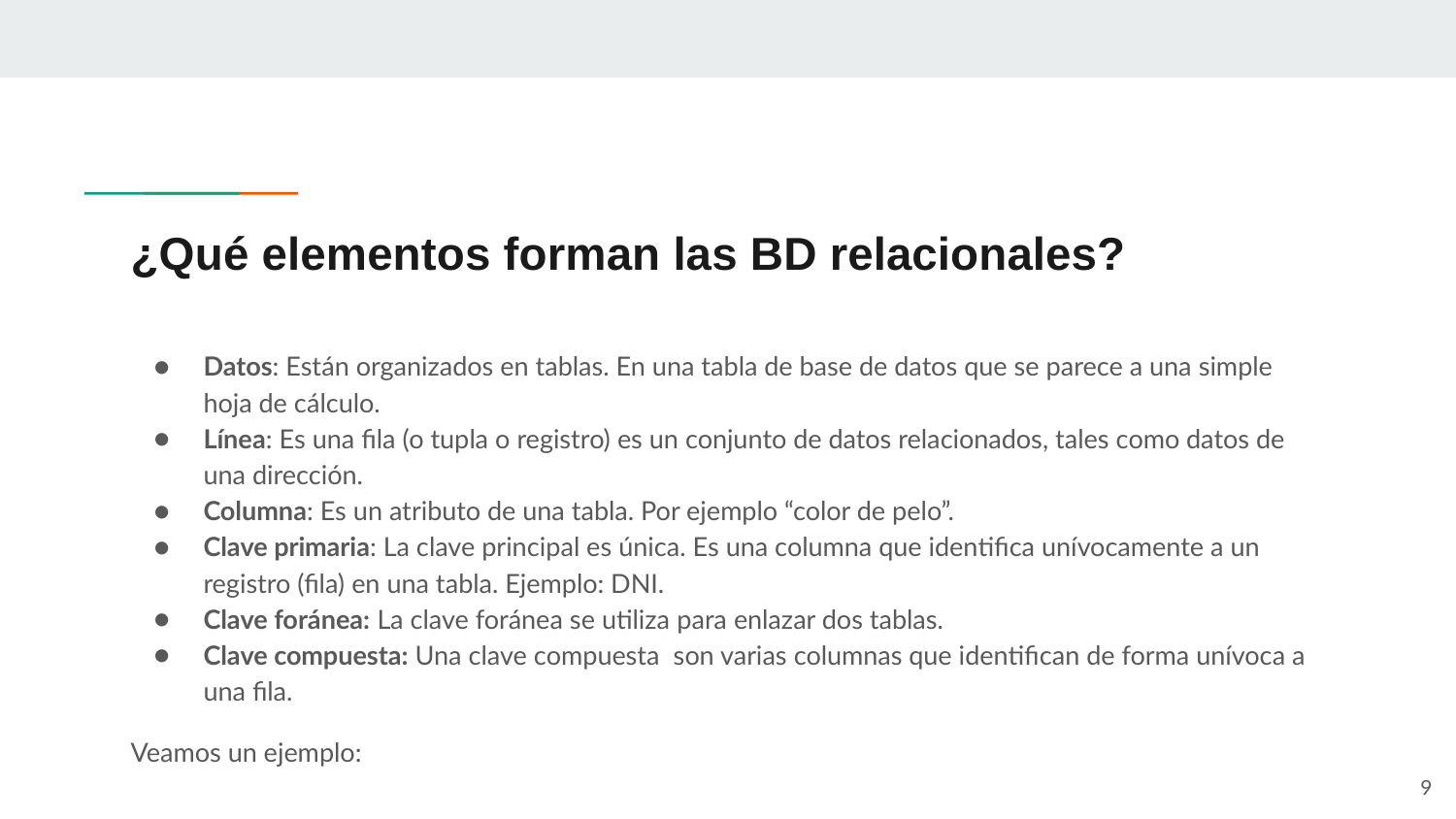

# ¿Qué elementos forman las BD relacionales?
Datos: Están organizados en tablas. En una tabla de base de datos que se parece a una simple hoja de cálculo.
Línea: Es una fila (o tupla o registro) es un conjunto de datos relacionados, tales como datos de una dirección.
Columna: Es un atributo de una tabla. Por ejemplo “color de pelo”.
Clave primaria: La clave principal es única. Es una columna que identifica unívocamente a un registro (fila) en una tabla. Ejemplo: DNI.
Clave foránea: La clave foránea se utiliza para enlazar dos tablas.
Clave compuesta: Una clave compuesta  son varias columnas que identifican de forma unívoca a una fila.
Veamos un ejemplo:
9